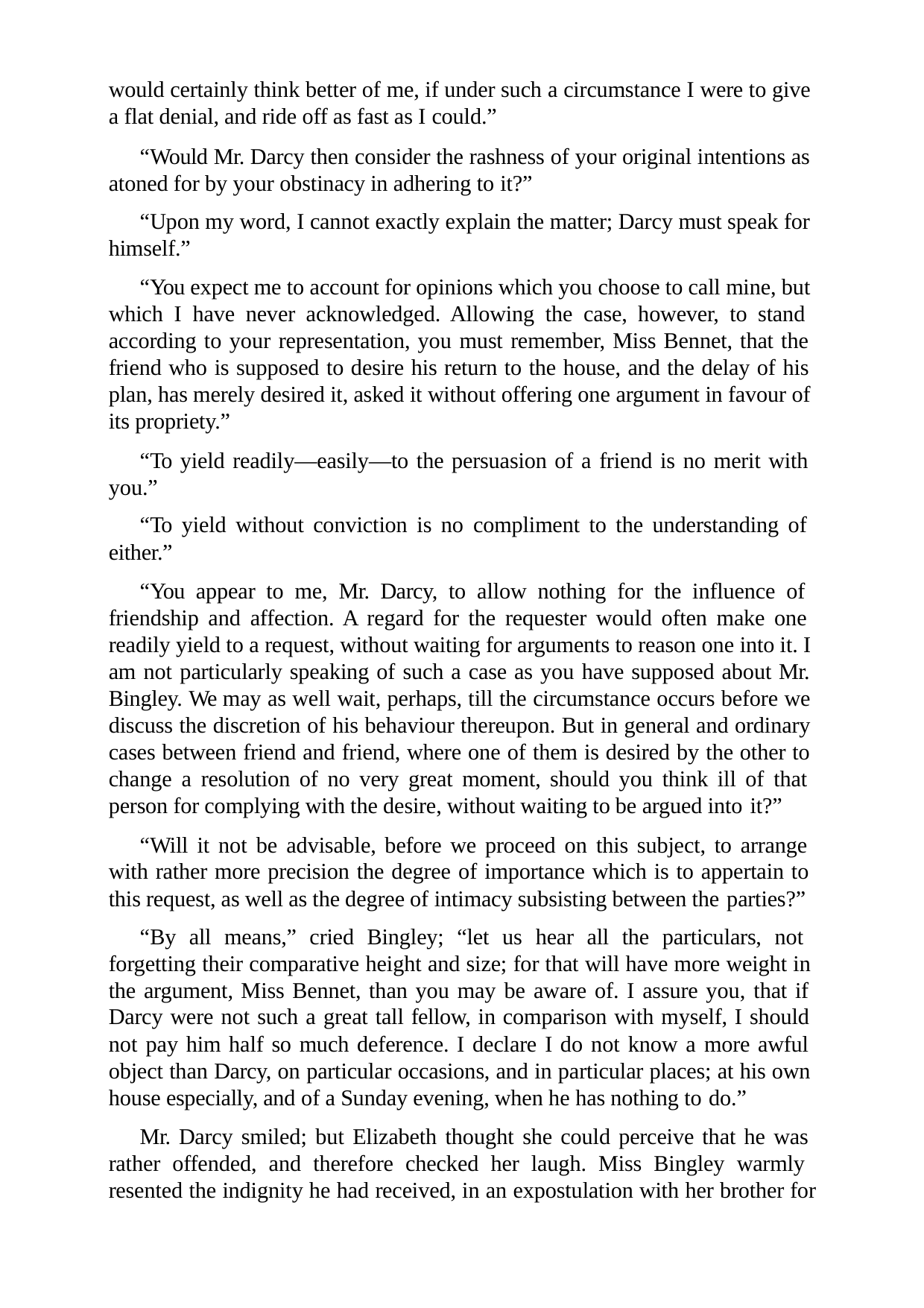

would certainly think better of me, if under such a circumstance I were to give  a flat denial, and ride off as fast as I could.”
“Would Mr. Darcy then consider the rashness of your original intentions as  atoned for by your obstinacy in adhering to it?”
“Upon my word, I cannot exactly explain the matter; Darcy must speak for  himself.”
“You expect me to account for opinions which you choose to call mine, but  which I have never acknowledged. Allowing the case, however, to stand  according to your representation, you must remember, Miss Bennet, that the  friend who is supposed to desire his return to the house, and the delay of his  plan, has merely desired it, asked it without offering one argument in favour of  its propriety.”
“To yield readily—easily—to the persuasion of a friend is no merit with  you.”
“To yield without conviction is no compliment to the understanding of  either.”
“You appear to me, Mr. Darcy, to allow nothing for the influence of  friendship and affection. A regard for the requester would often make one  readily yield to a request, without waiting for arguments to reason one into it. I  am not particularly speaking of such a case as you have supposed about Mr.  Bingley. We may as well wait, perhaps, till the circumstance occurs before we  discuss the discretion of his behaviour thereupon. But in general and ordinary  cases between friend and friend, where one of them is desired by the other to  change a resolution of no very great moment, should you think ill of that  person for complying with the desire, without waiting to be argued into it?”
“Will it not be advisable, before we proceed on this subject, to arrange  with rather more precision the degree of importance which is to appertain to  this request, as well as the degree of intimacy subsisting between the parties?”
“By all means,” cried Bingley; “let us hear all the particulars, not  forgetting their comparative height and size; for that will have more weight in  the argument, Miss Bennet, than you may be aware of. I assure you, that if  Darcy were not such a great tall fellow, in comparison with myself, I should  not pay him half so much deference. I declare I do not know a more awful  object than Darcy, on particular occasions, and in particular places; at his own  house especially, and of a Sunday evening, when he has nothing to do.”
Mr. Darcy smiled; but Elizabeth thought she could perceive that he was  rather offended, and therefore checked her laugh. Miss Bingley warmly  resented the indignity he had received, in an expostulation with her brother for